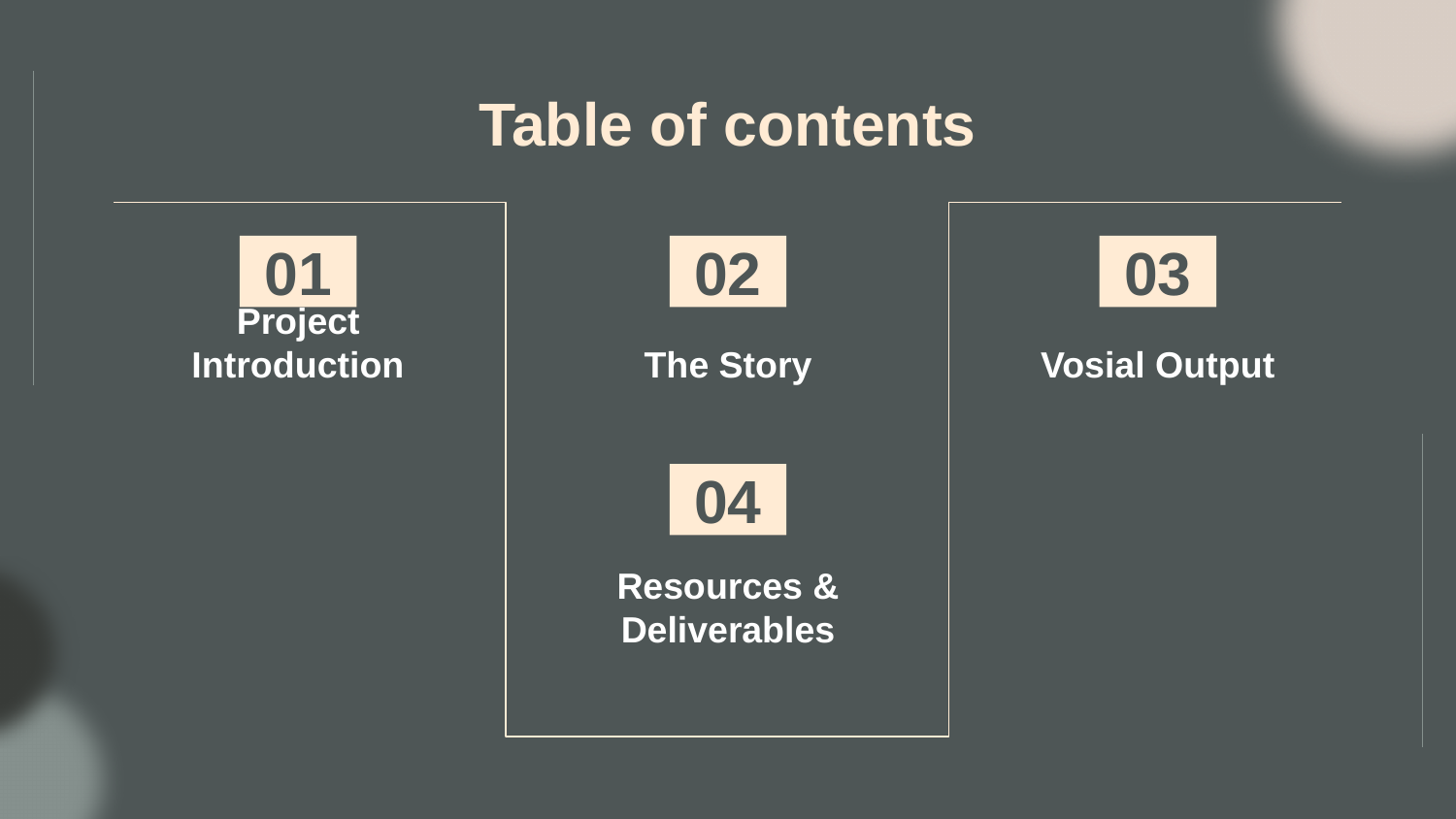

# Table of contents
01
02
03
Project Introduction
The Story
Vosial Output
04
Resources & Deliverables